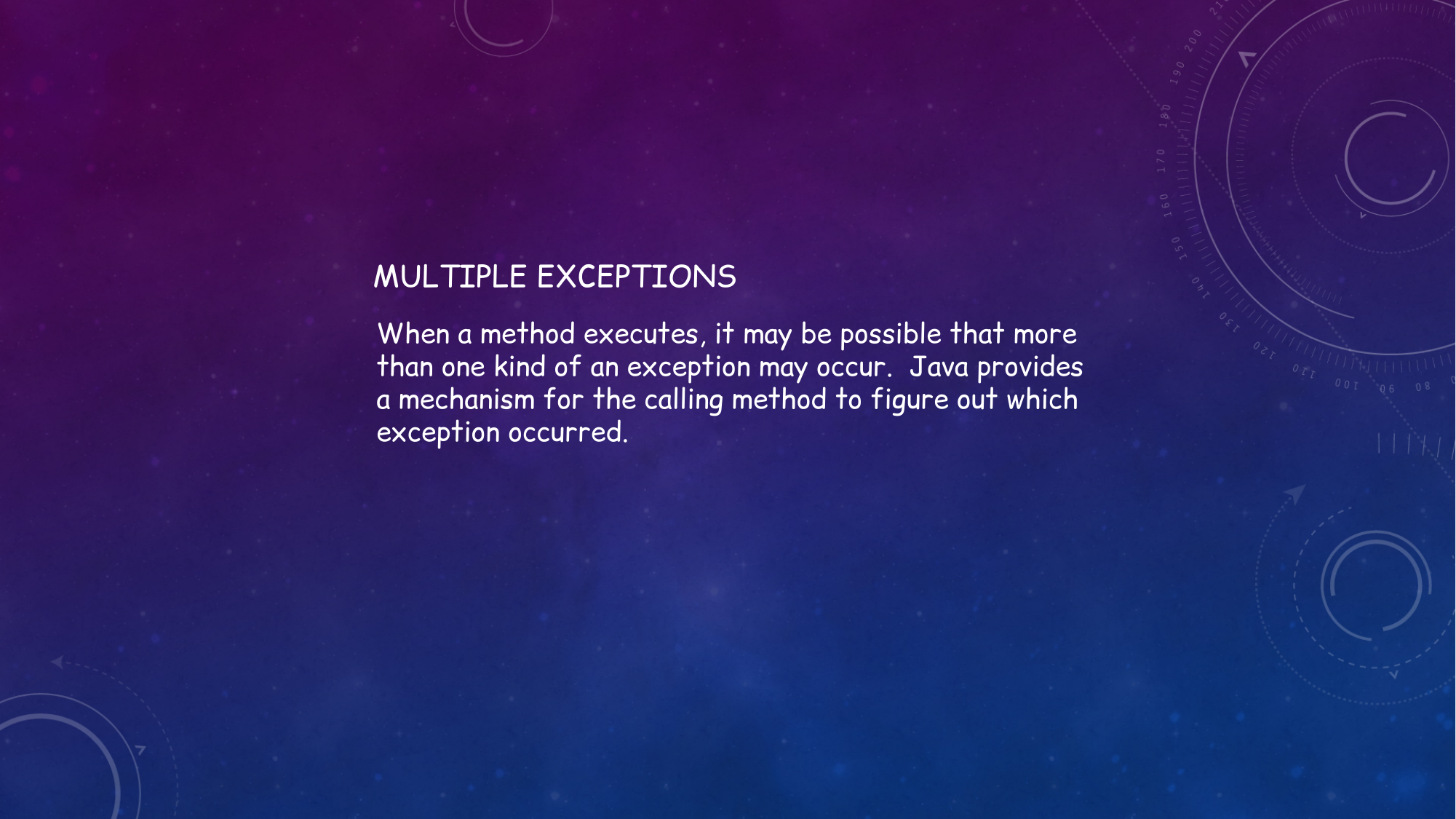

# Multiple Exceptions
When a method executes, it may be possible that more
than one kind of an exception may occur.  Java provides
a mechanism for the calling method to figure out which
exception occurred.